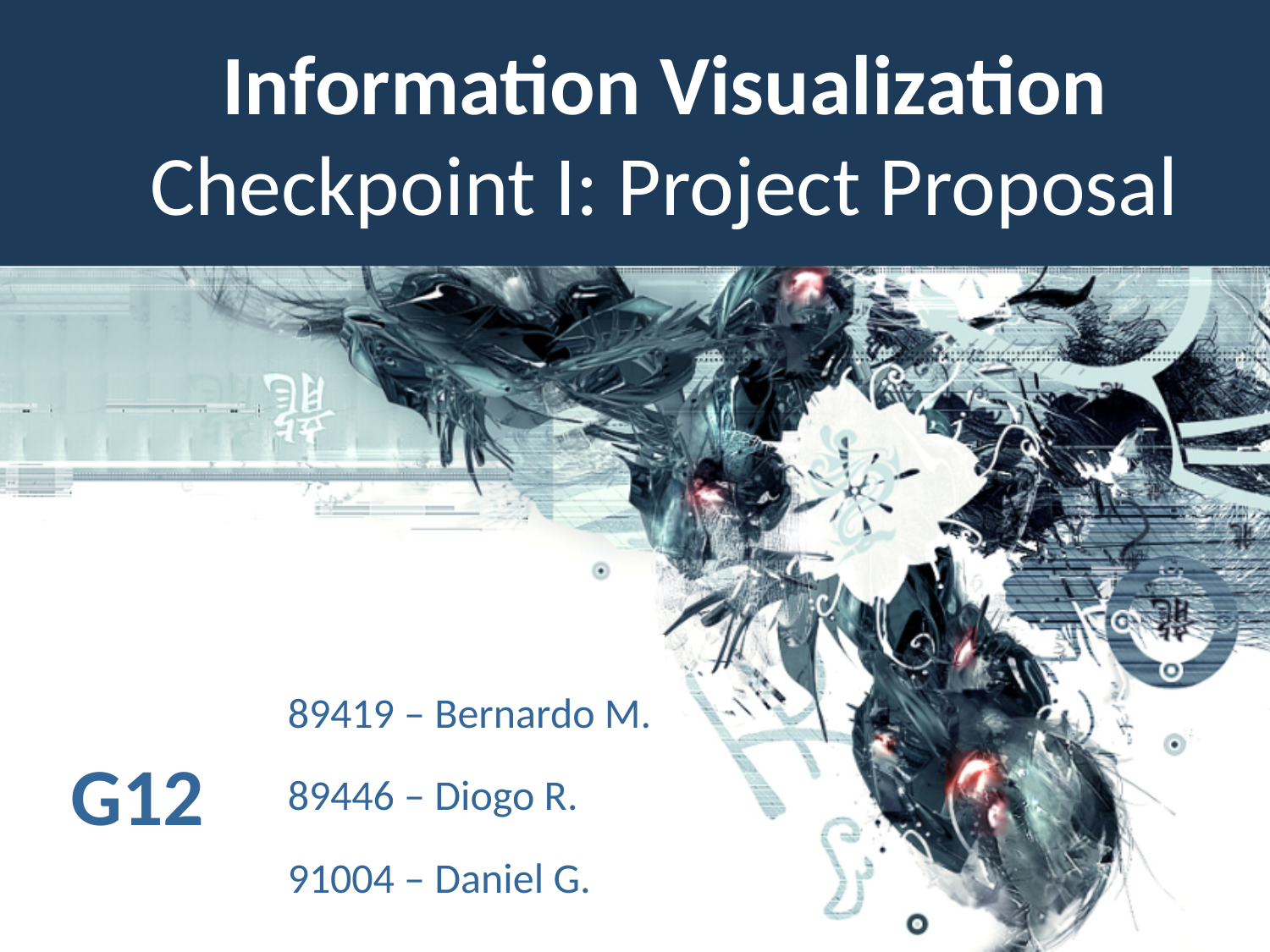

# Information Visualization Checkpoint I: Project Proposal
89419 – Bernardo M.
89446 – Diogo R.
91004 – Daniel G.
G12